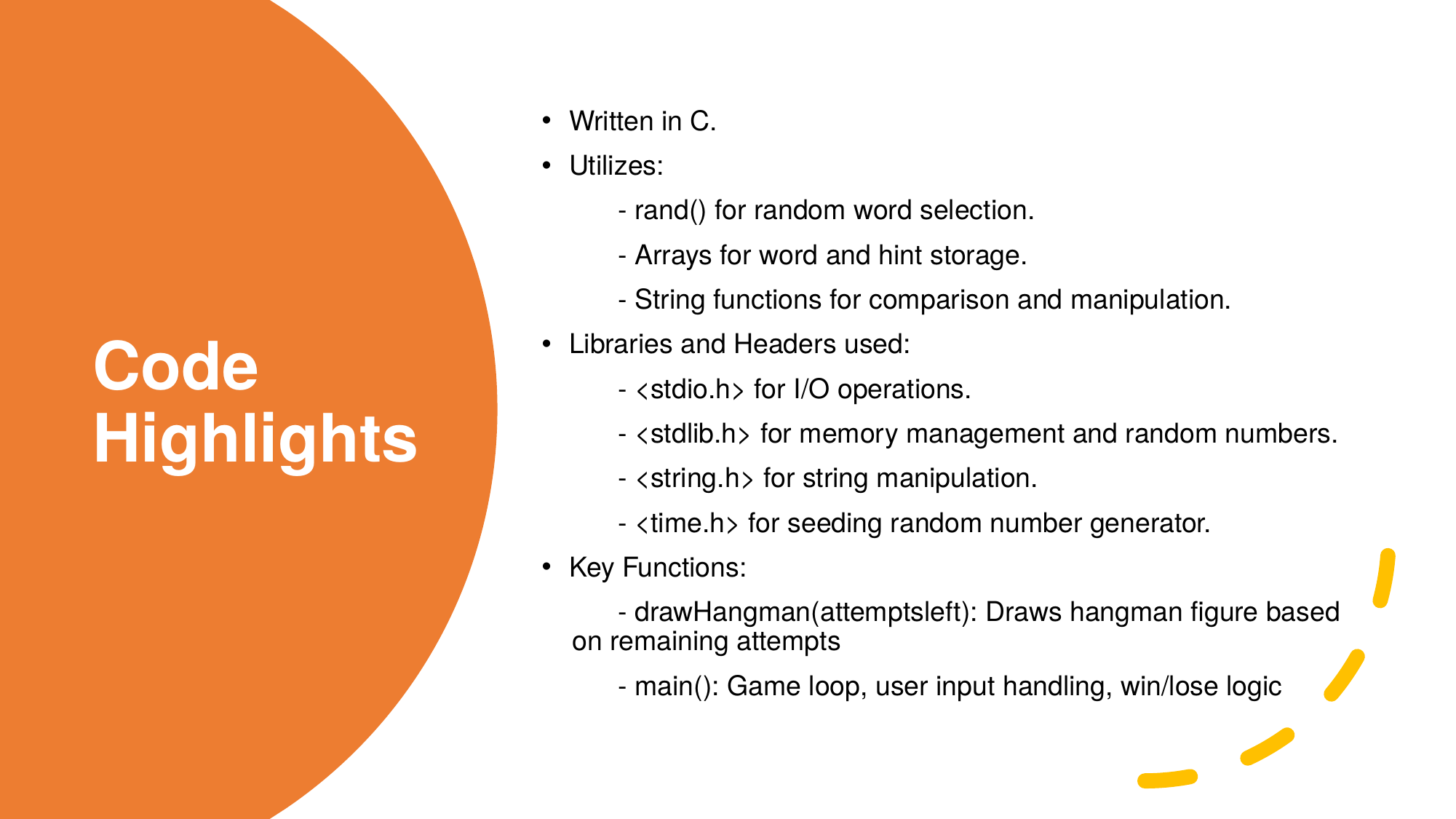

Written in C.
Utilizes:
          - rand() for random word selection.
          - Arrays for word and hint storage.
          - String functions for comparison and manipulation.
Libraries and Headers used:
          - <stdio.h> for I/O operations.
          - <stdlib.h> for memory management and random numbers.
          - <string.h> for string manipulation.
          - <time.h> for seeding random number generator.
Key Functions:
          - drawHangman(attemptsleft): Draws hangman figure based     on remaining attempts
          - main(): Game loop, user input handling, win/lose logic
# Code Highlights